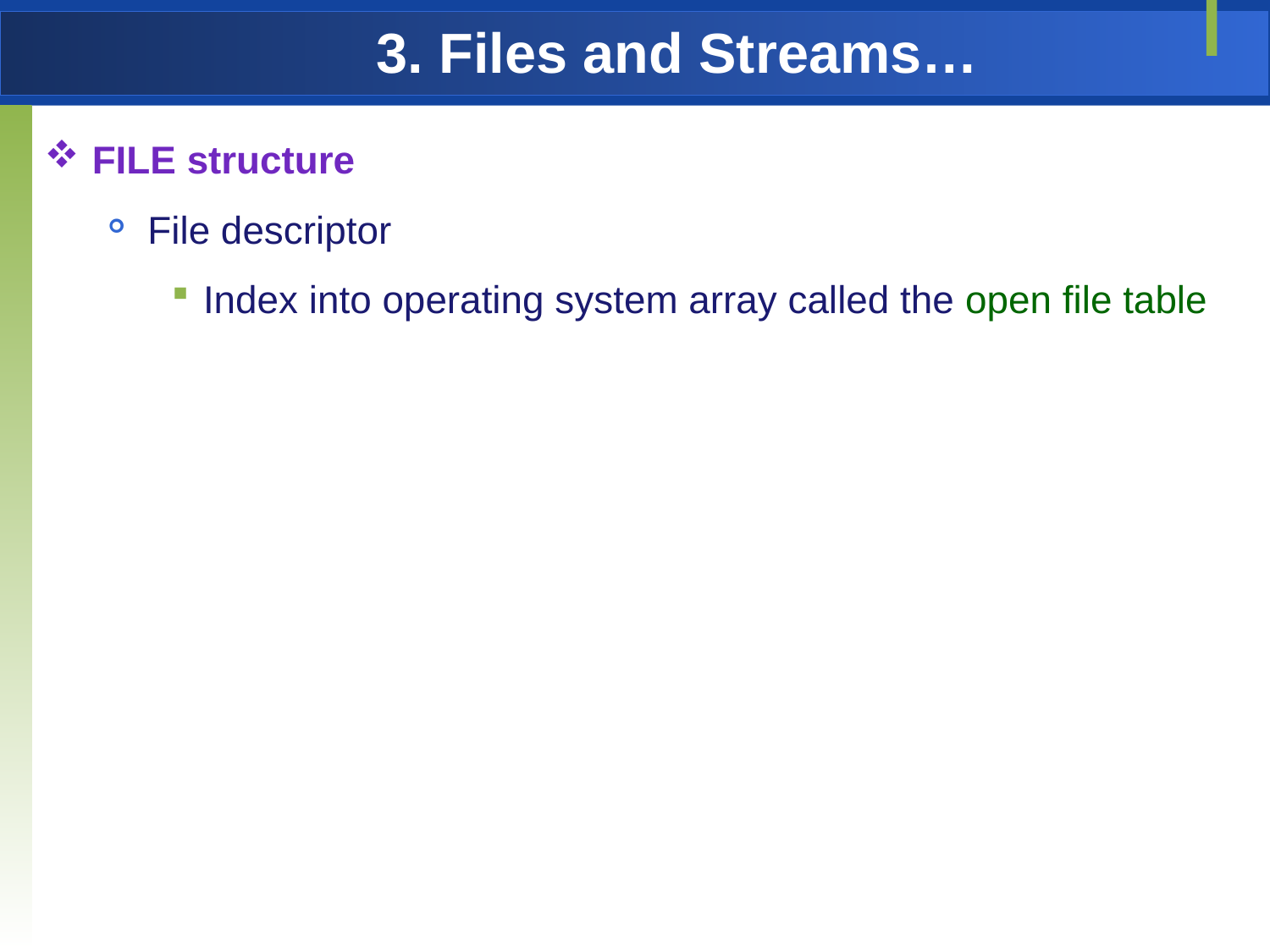

# 3. Files and Streams…
FILE structure
File descriptor
Index into operating system array called the open file table